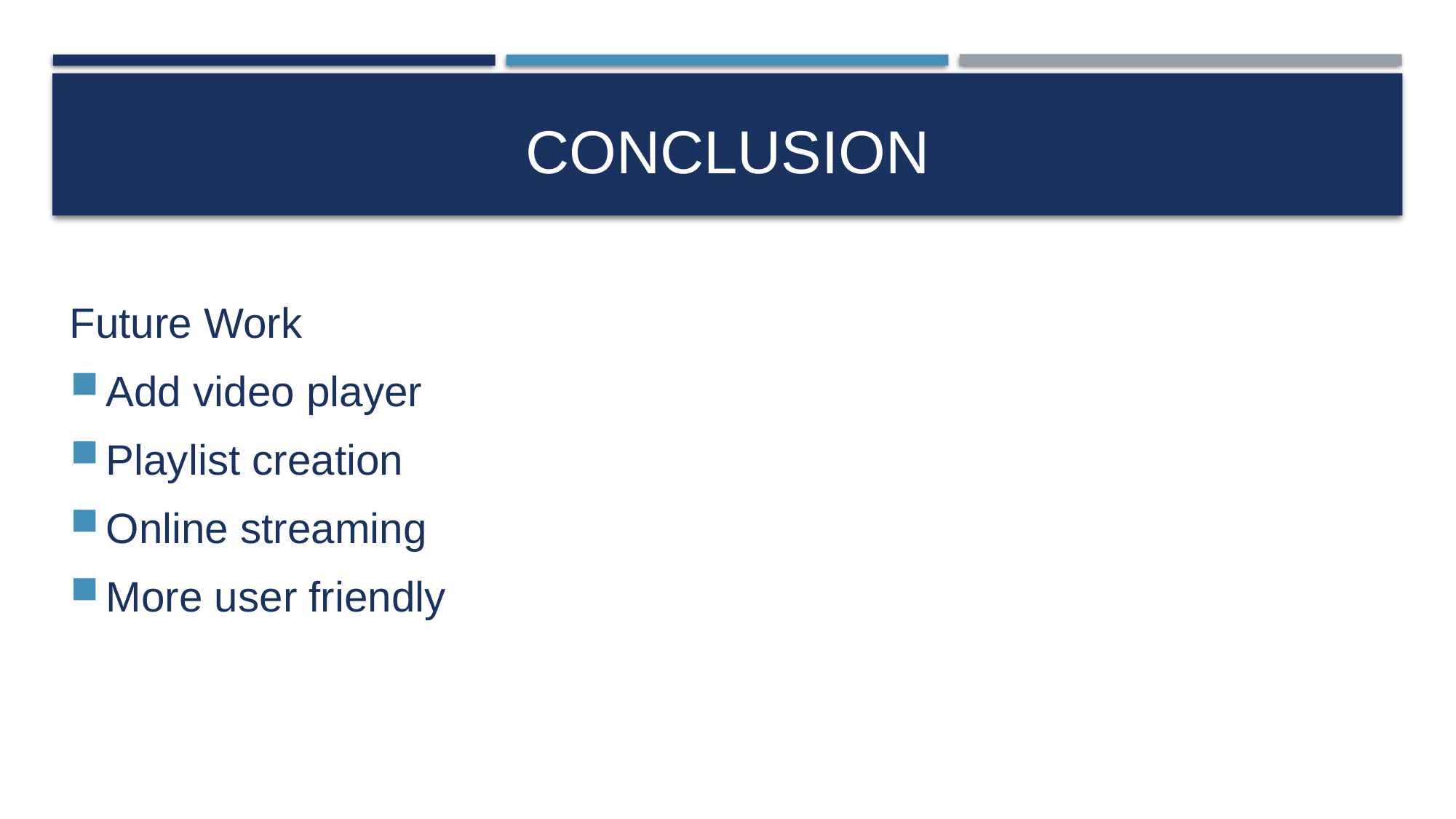

# Conclusion
Future Work
Add video player
Playlist creation
Online streaming
More user friendly